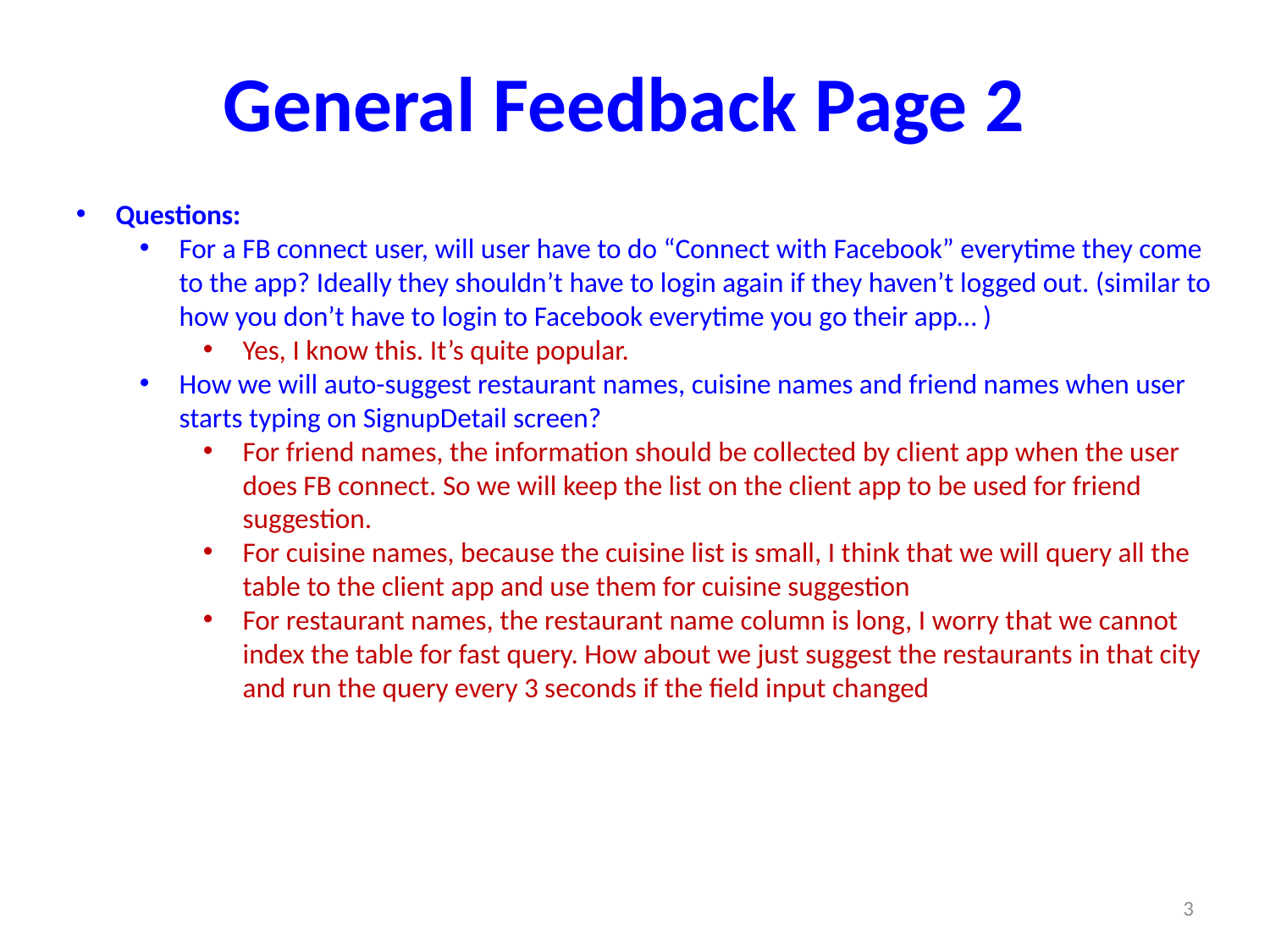

# General Feedback Page 2
Questions:
For a FB connect user, will user have to do “Connect with Facebook” everytime they come to the app? Ideally they shouldn’t have to login again if they haven’t logged out. (similar to how you don’t have to login to Facebook everytime you go their app… )
Yes, I know this. It’s quite popular.
How we will auto-suggest restaurant names, cuisine names and friend names when user starts typing on SignupDetail screen?
For friend names, the information should be collected by client app when the user does FB connect. So we will keep the list on the client app to be used for friend suggestion.
For cuisine names, because the cuisine list is small, I think that we will query all the table to the client app and use them for cuisine suggestion
For restaurant names, the restaurant name column is long, I worry that we cannot index the table for fast query. How about we just suggest the restaurants in that city and run the query every 3 seconds if the field input changed
3